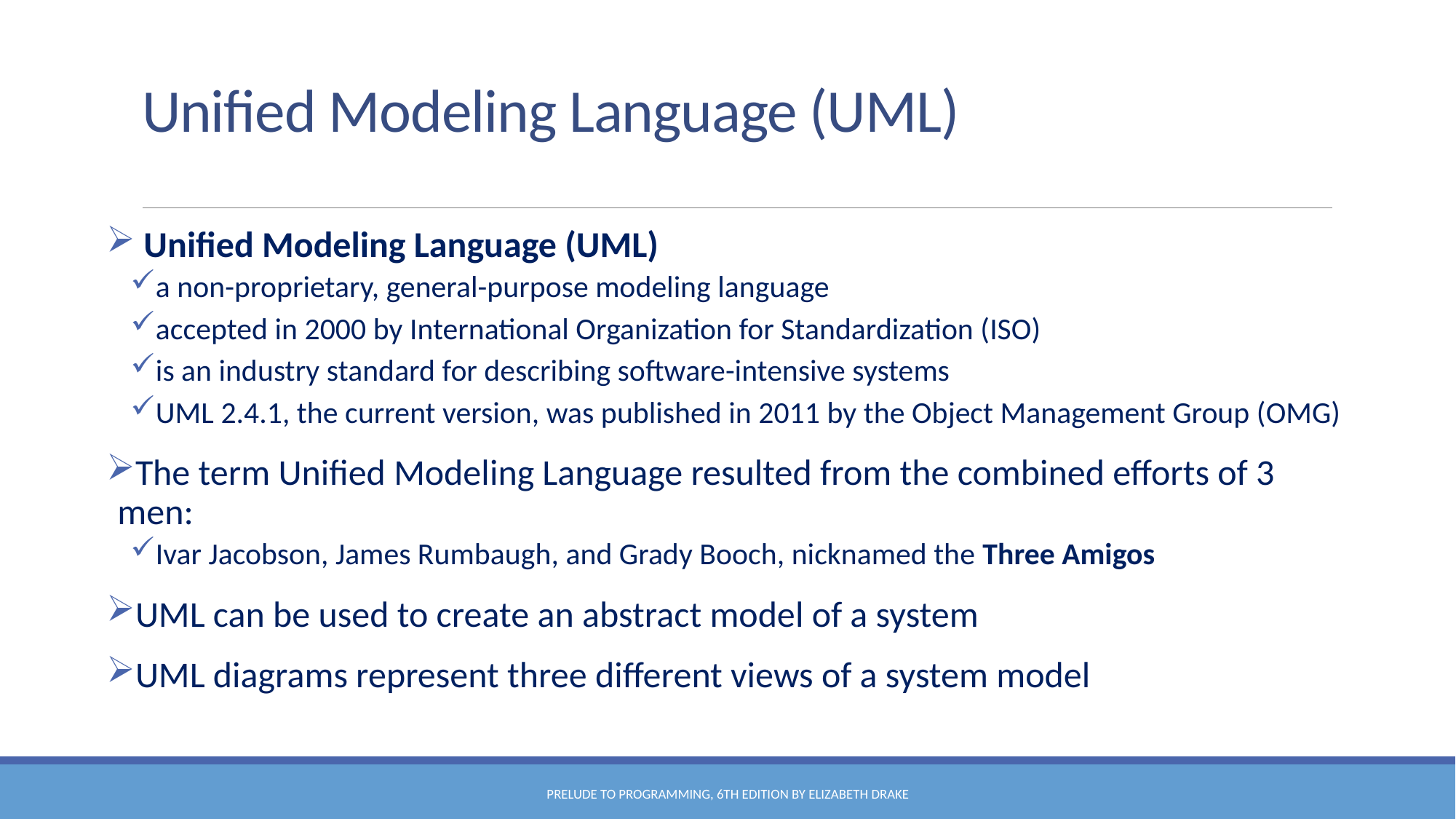

# Unified Modeling Language (UML)
 Unified Modeling Language (UML)
a non-proprietary, general-purpose modeling language
accepted in 2000 by International Organization for Standardization (ISO)
is an industry standard for describing software-intensive systems
UML 2.4.1, the current version, was published in 2011 by the Object Management Group (OMG)
The term Unified Modeling Language resulted from the combined efforts of 3 men:
Ivar Jacobson, James Rumbaugh, and Grady Booch, nicknamed the Three Amigos
UML can be used to create an abstract model of a system
UML diagrams represent three different views of a system model
Prelude to Programming, 6th edition by Elizabeth Drake